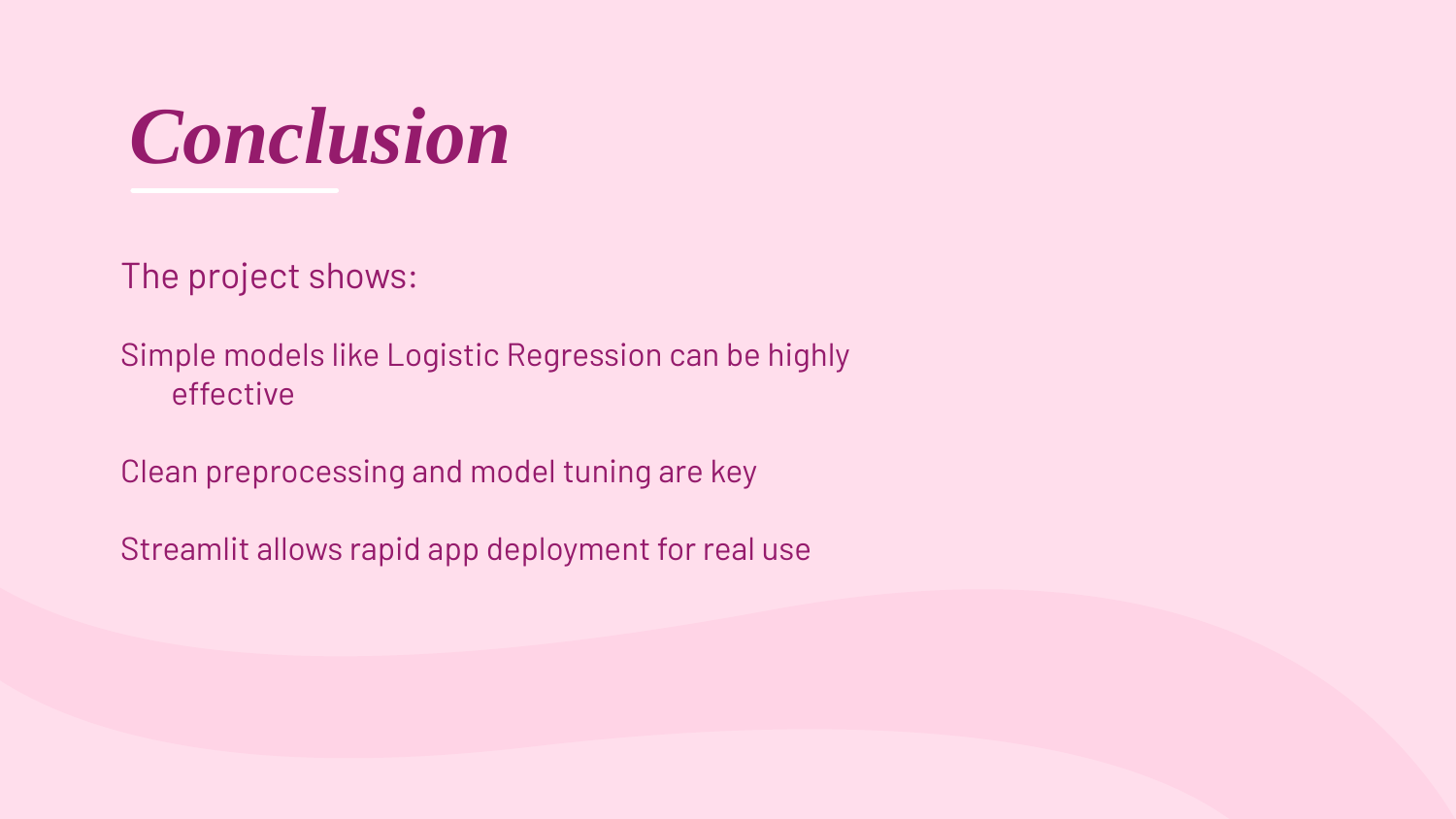

# Conclusion
The project shows:

Simple models like Logistic Regression can be highly effective

Clean preprocessing and model tuning are key

Streamlit allows rapid app deployment for real use